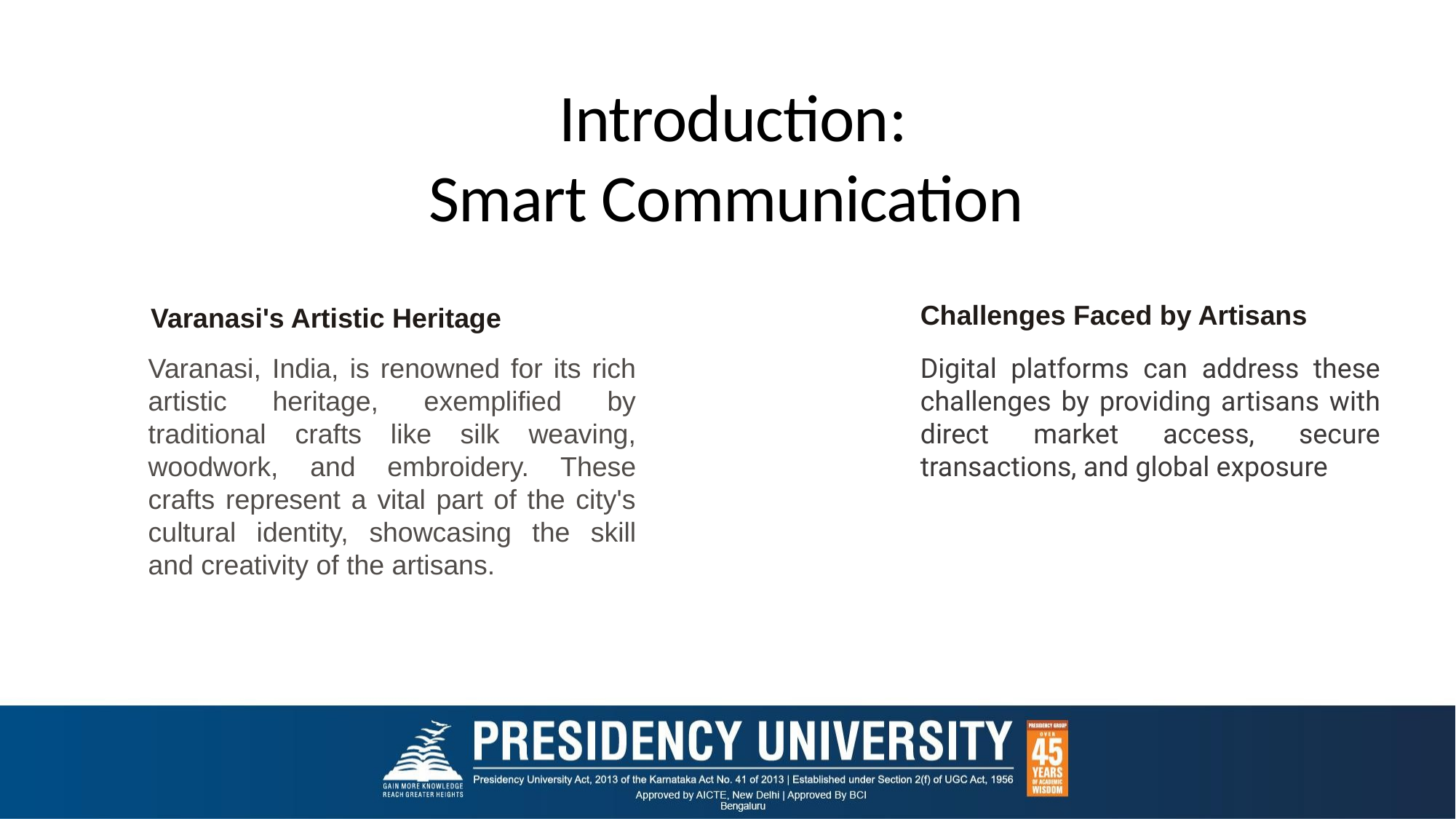

# Introduction: Smart Communication

Challenges Faced by Artisans
Varanasi's Artistic Heritage
Varanasi, India, is renowned for its rich artistic heritage, exemplified by traditional crafts like silk weaving, woodwork, and embroidery. These crafts represent a vital part of the city's cultural identity, showcasing the skill and creativity of the artisans.

Digital platforms can address these challenges by providing artisans with direct market access, secure transactions, and global exposure